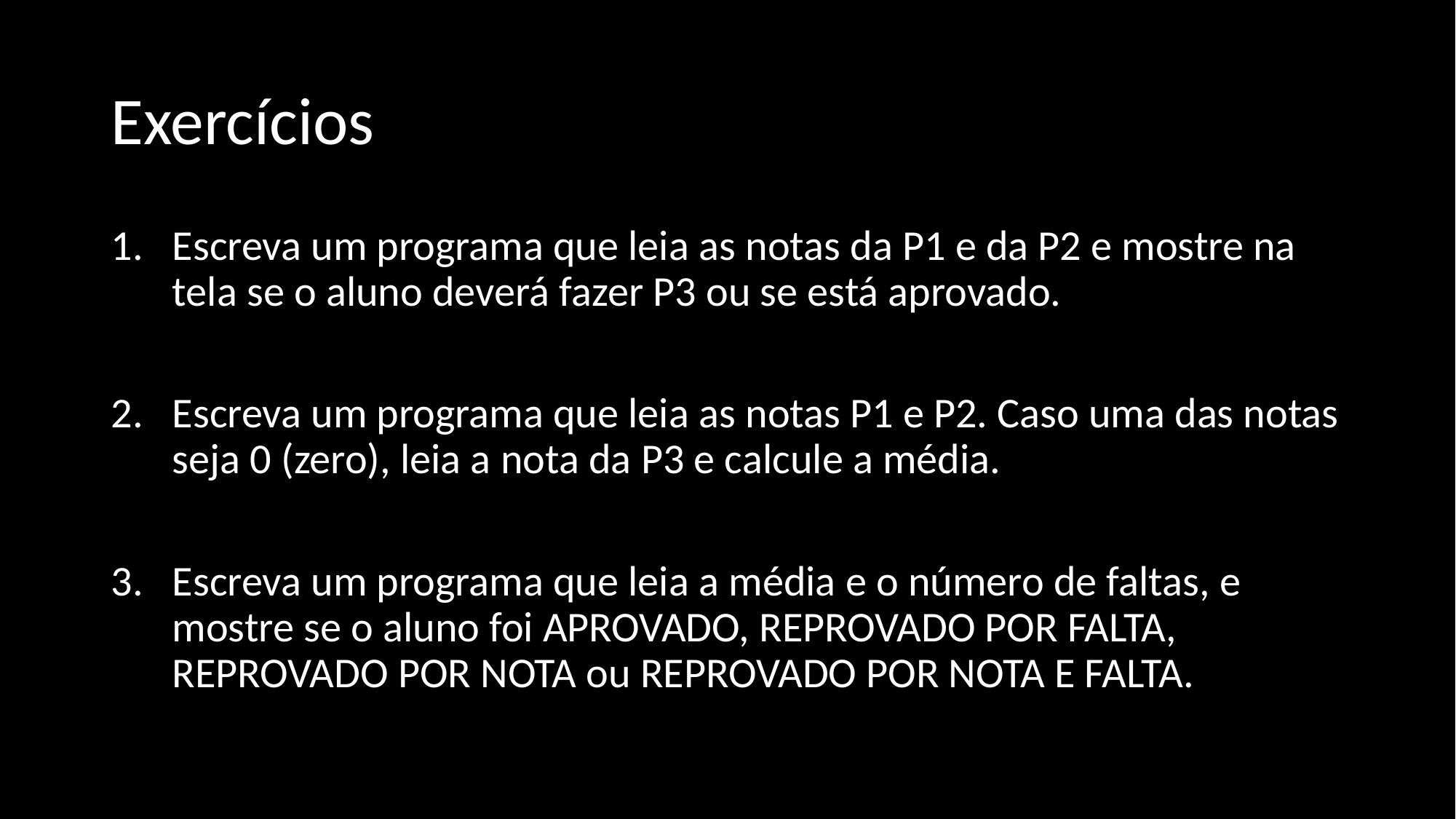

# Exercícios
Escreva um programa que leia as notas da P1 e da P2 e mostre na tela se o aluno deverá fazer P3 ou se está aprovado.

Escreva um programa que leia as notas P1 e P2. Caso uma das notas seja 0 (zero), leia a nota da P3 e calcule a média.

Escreva um programa que leia a média e o número de faltas, e mostre se o aluno foi APROVADO, REPROVADO POR FALTA, REPROVADO POR NOTA ou REPROVADO POR NOTA E FALTA.